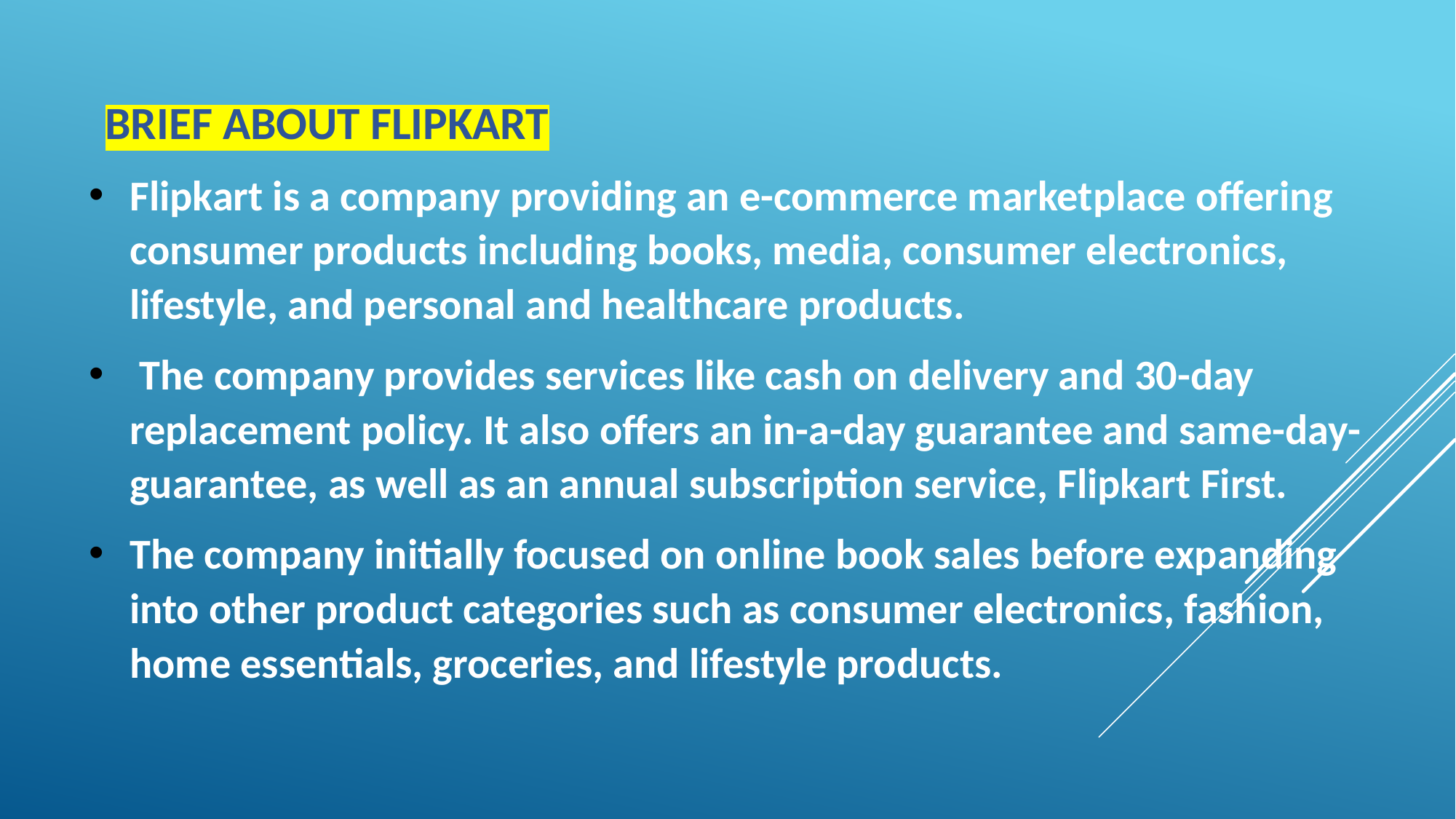

BRIEF ABOUT FLIPKART
Flipkart is a company providing an e-commerce marketplace offering consumer products including books, media, consumer electronics, lifestyle, and personal and healthcare products.
 The company provides services like cash on delivery and 30-day replacement policy. It also offers an in-a-day guarantee and same-day-guarantee, as well as an annual subscription service, Flipkart First.
The company initially focused on online book sales before expanding into other product categories such as consumer electronics, fashion, home essentials, groceries, and lifestyle products.